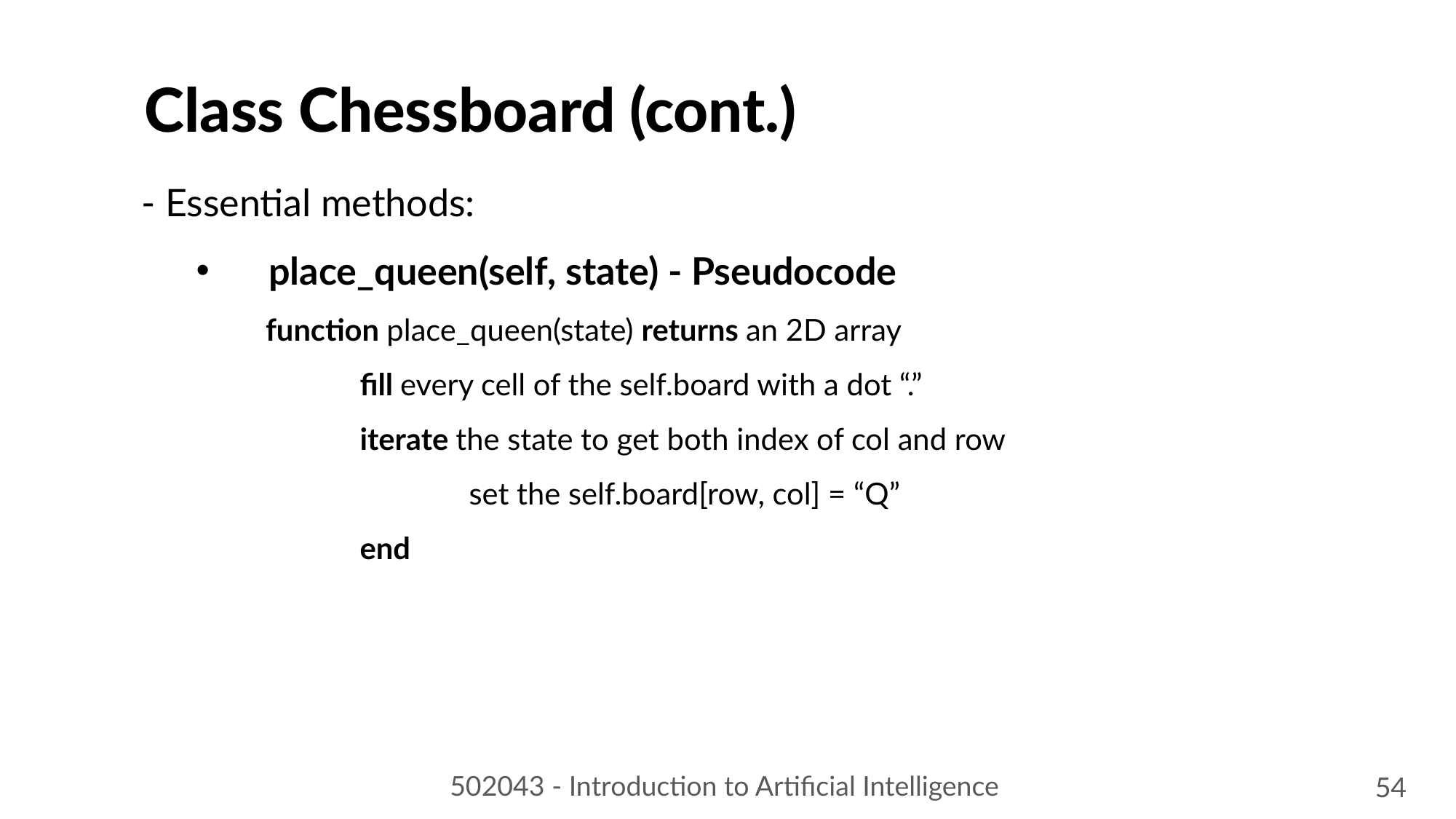

Class Chessboard (cont.)
- Essential methods:
    place_queen(self, state) - Pseudocode
  function place_queen(state) returns an 2D array
	fill every cell of the self.board with a dot “.”
	iterate the state to get both index of col and row
		set the self.board[row, col] = “Q”
	end

502043 - Introduction to Artificial Intelligence
54